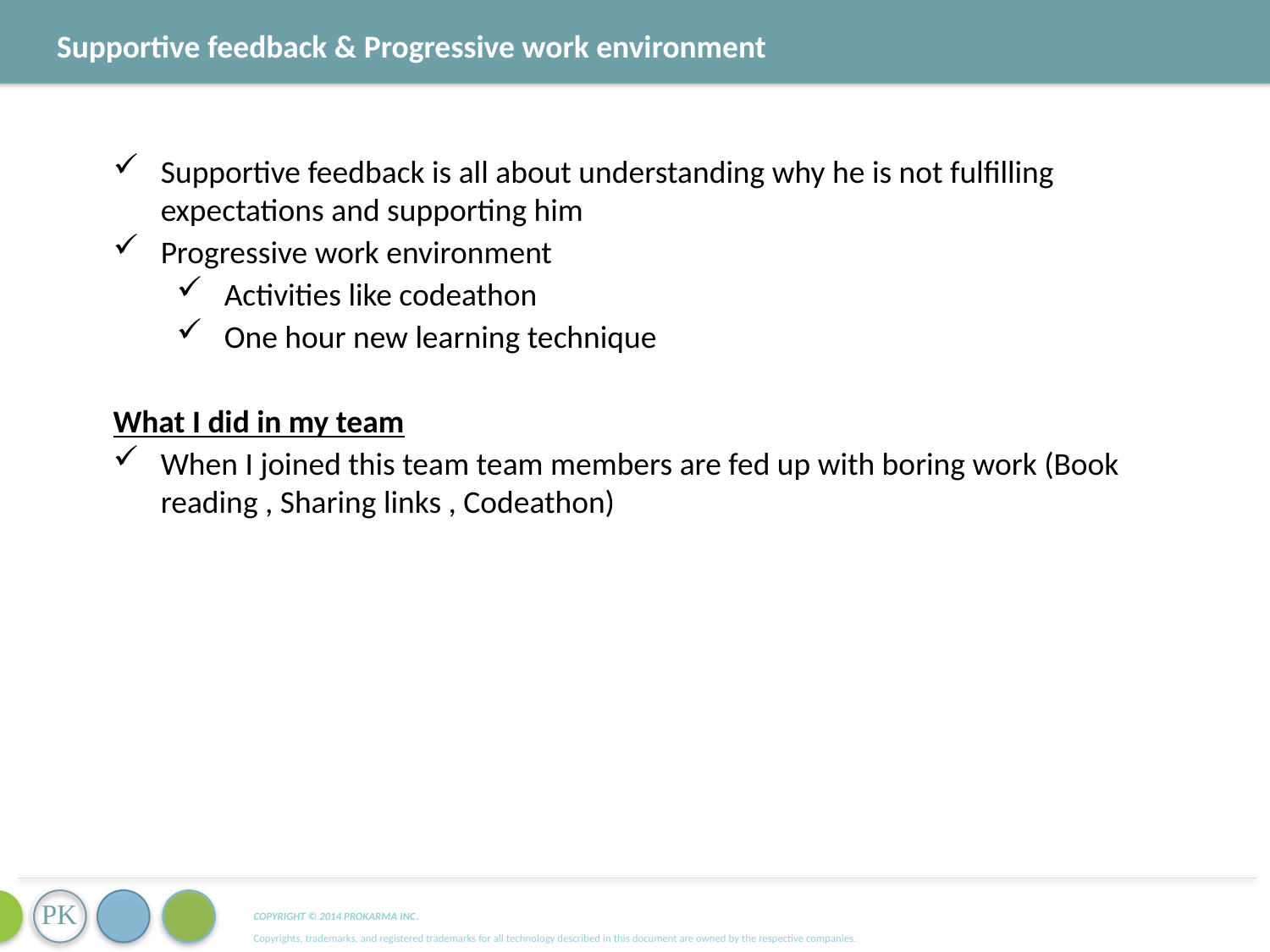

Supportive feedback & Progressive work environment
Supportive feedback is all about understanding why he is not fulfilling expectations and supporting him
Progressive work environment
Activities like codeathon
One hour new learning technique

What I did in my team
When I joined this team team members are fed up with boring work (Book reading , Sharing links , Codeathon)